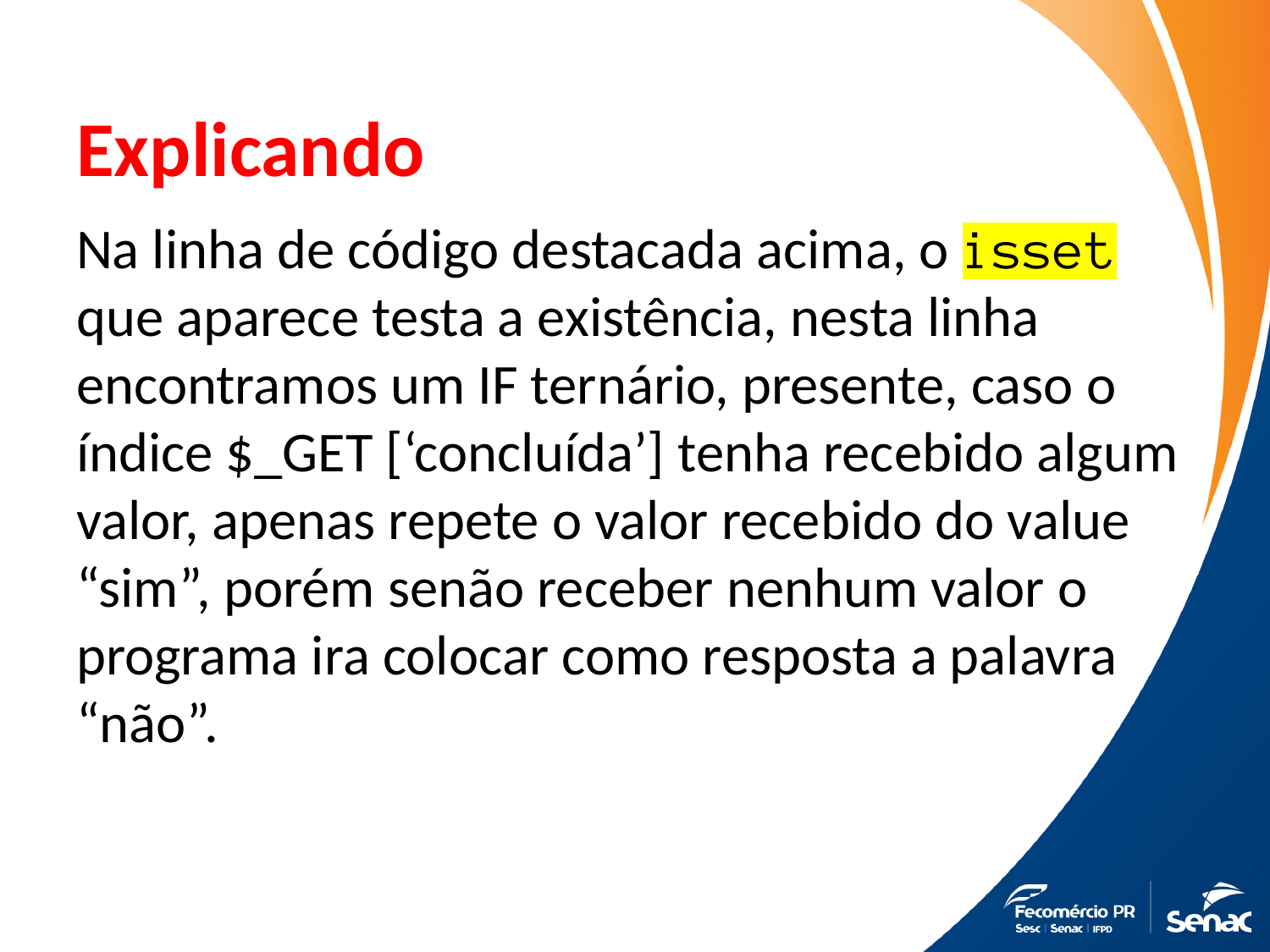

# Explicando
Na linha de código destacada acima, o isset que aparece testa a existência, nesta linha encontramos um IF ternário, presente, caso o índice $_GET [‘concluída’] tenha recebido algum valor, apenas repete o valor recebido do value “sim”, porém senão receber nenhum valor o programa ira colocar como resposta a palavra “não”.